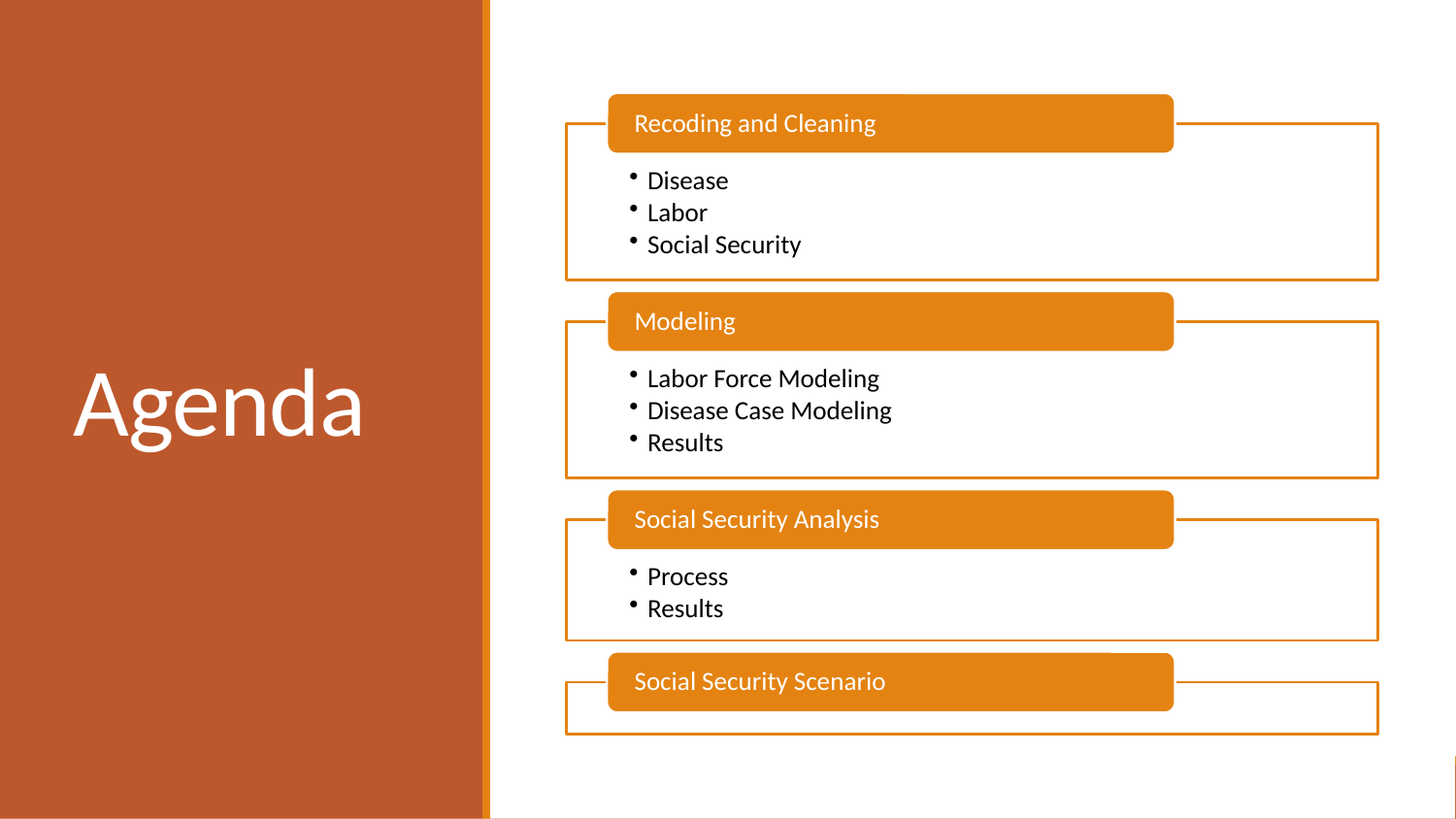

# Agenda
Disease
Labor
Social Security
Recoding and Cleaning
Labor Force Modeling
Disease Case Modeling
Results
Modeling
Process
Results
Social Security Analysis
Social Security Scenario